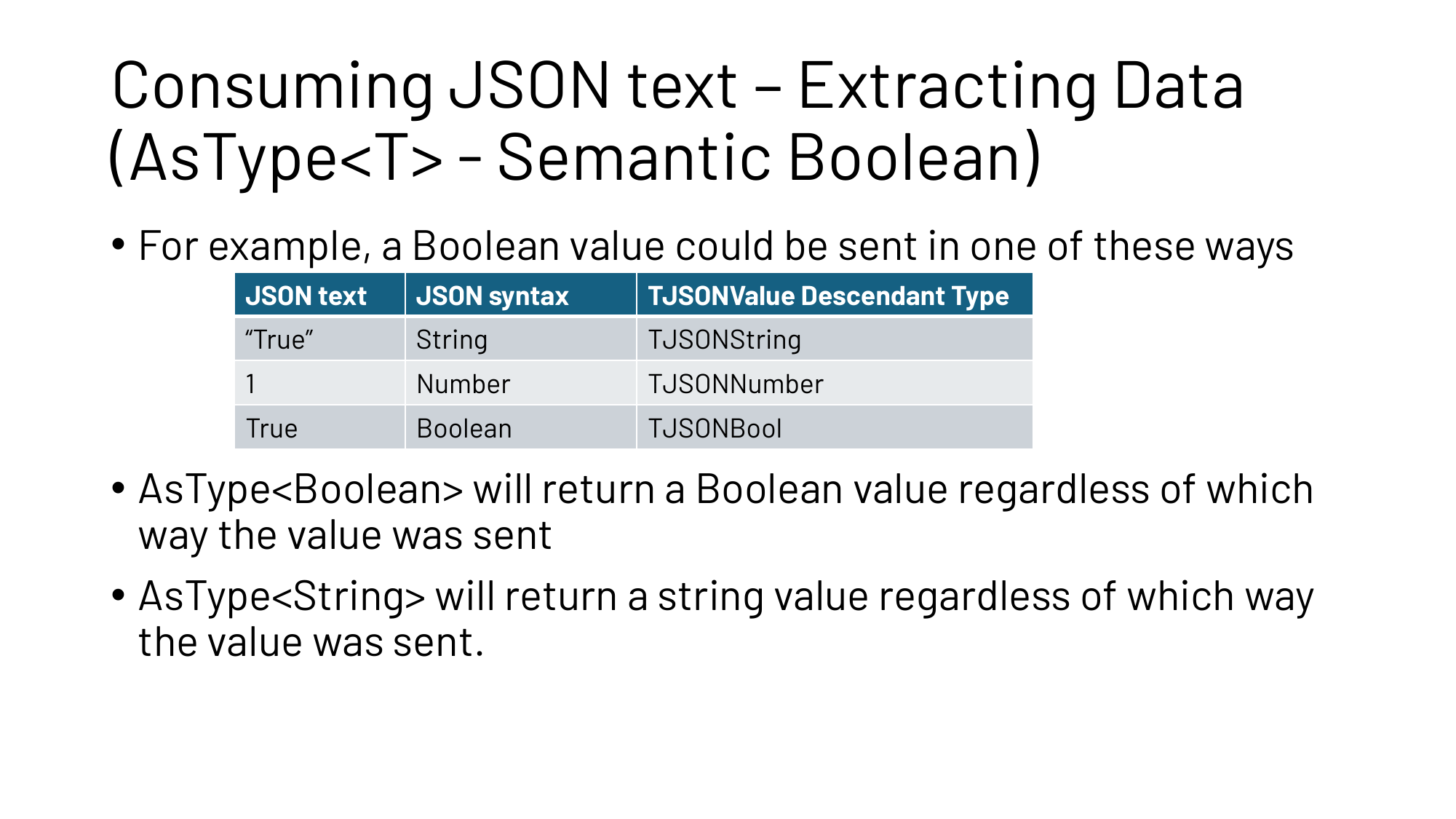

# Consuming JSON text – Extracting Data (AsType<T> - Semantic Boolean)
For example, a Boolean value could be sent in one of these ways

AsType<Boolean> will return a Boolean value regardless of which way the value was sent
AsType<String> will return a string value regardless of which way the value was sent.

| JSON text | JSON syntax | TJSONValue Descendant Type |
| --- | --- | --- |
| “True” | String | TJSONString |
| 1 | Number | TJSONNumber |
| True | Boolean | TJSONBool |